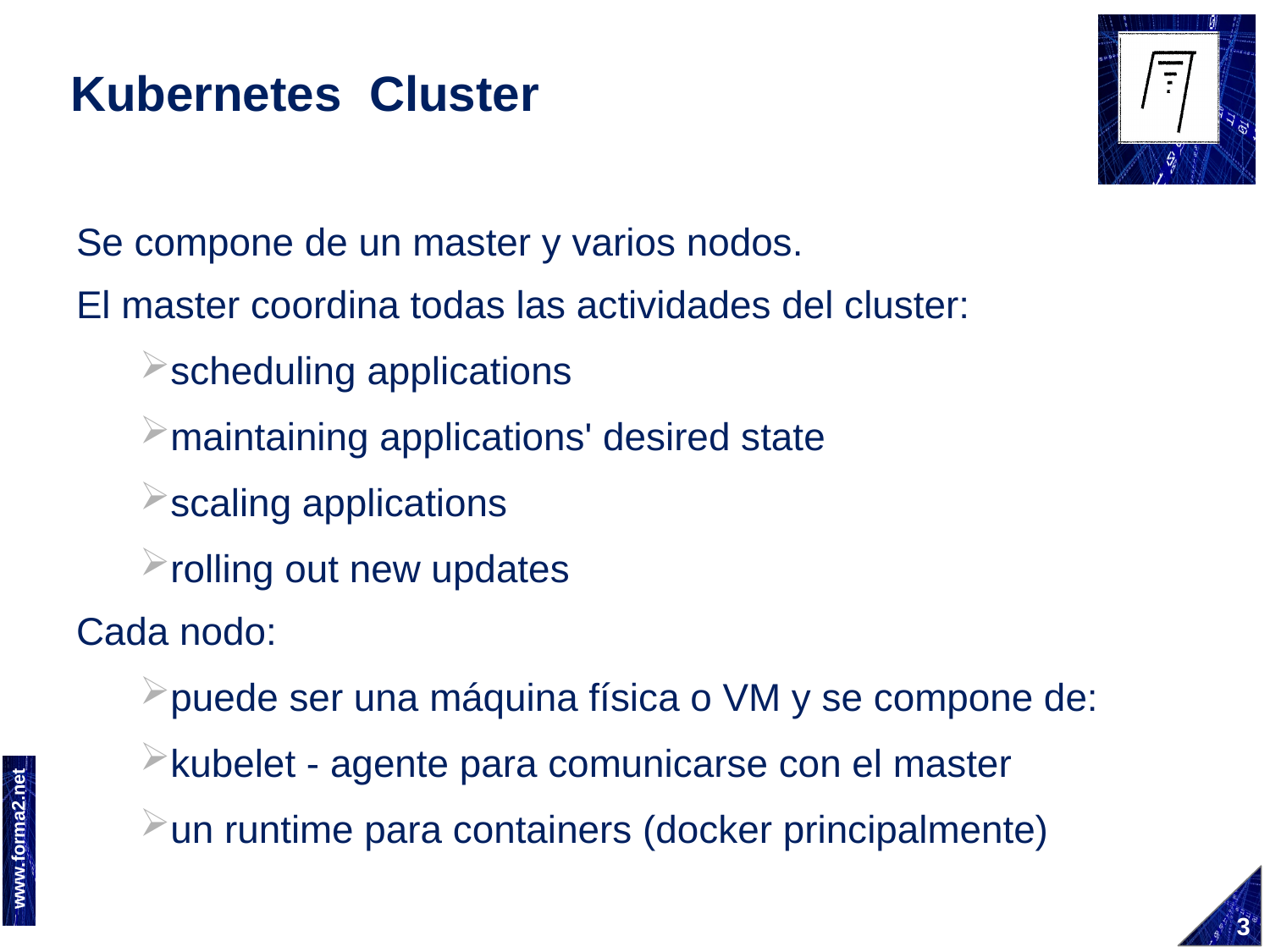

# Kubernetes  Cluster
Se compone de un master y varios nodos.
El master coordina todas las actividades del cluster:
scheduling applications
maintaining applications' desired state
scaling applications
rolling out new updates
Cada nodo:
puede ser una máquina física o VM y se compone de:
kubelet - agente para comunicarse con el master
un runtime para containers (docker principalmente)